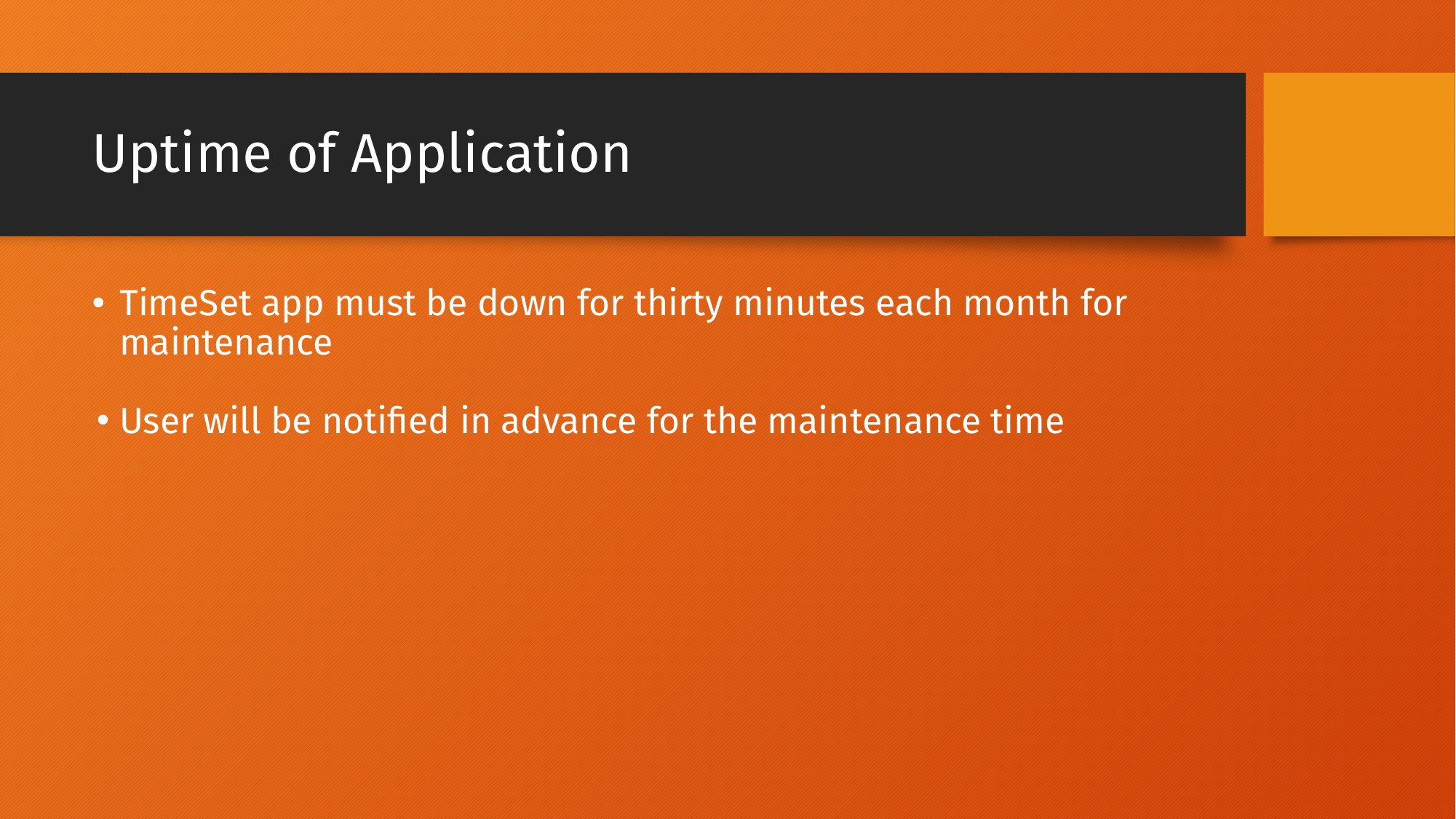

# Uptime of Application
TimeSet app must be down for thirty minutes each month for maintenance

User will be notified in advance for the maintenance time